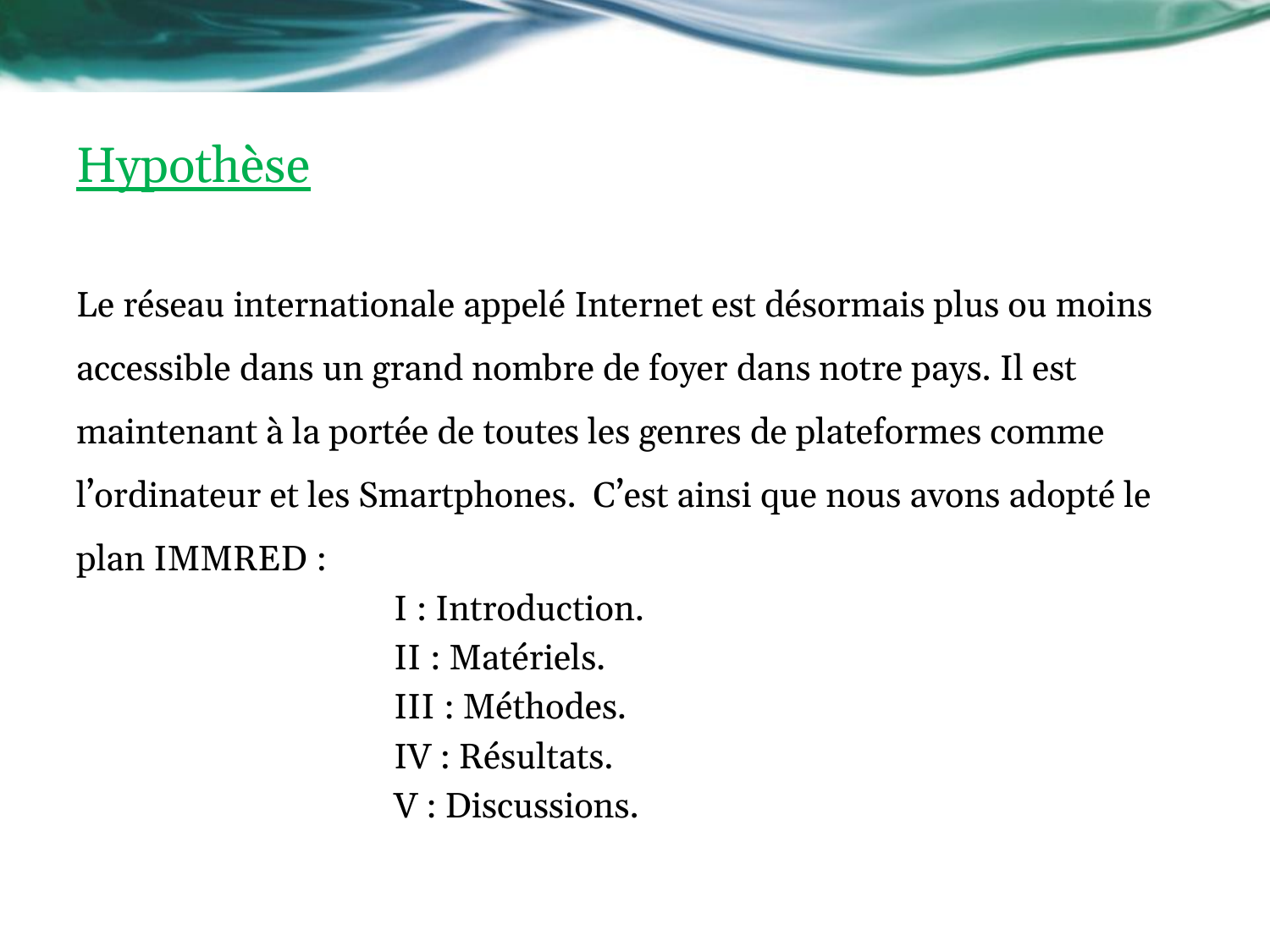

# Hypothèse
Le réseau internationale appelé Internet est désormais plus ou moins accessible dans un grand nombre de foyer dans notre pays. Il est maintenant à la portée de toutes les genres de plateformes comme l’ordinateur et les Smartphones.  C’est ainsi que nous avons adopté le plan IMMRED :
I : Introduction.
II : Matériels.
III : Méthodes.
IV : Résultats.
V : Discussions.